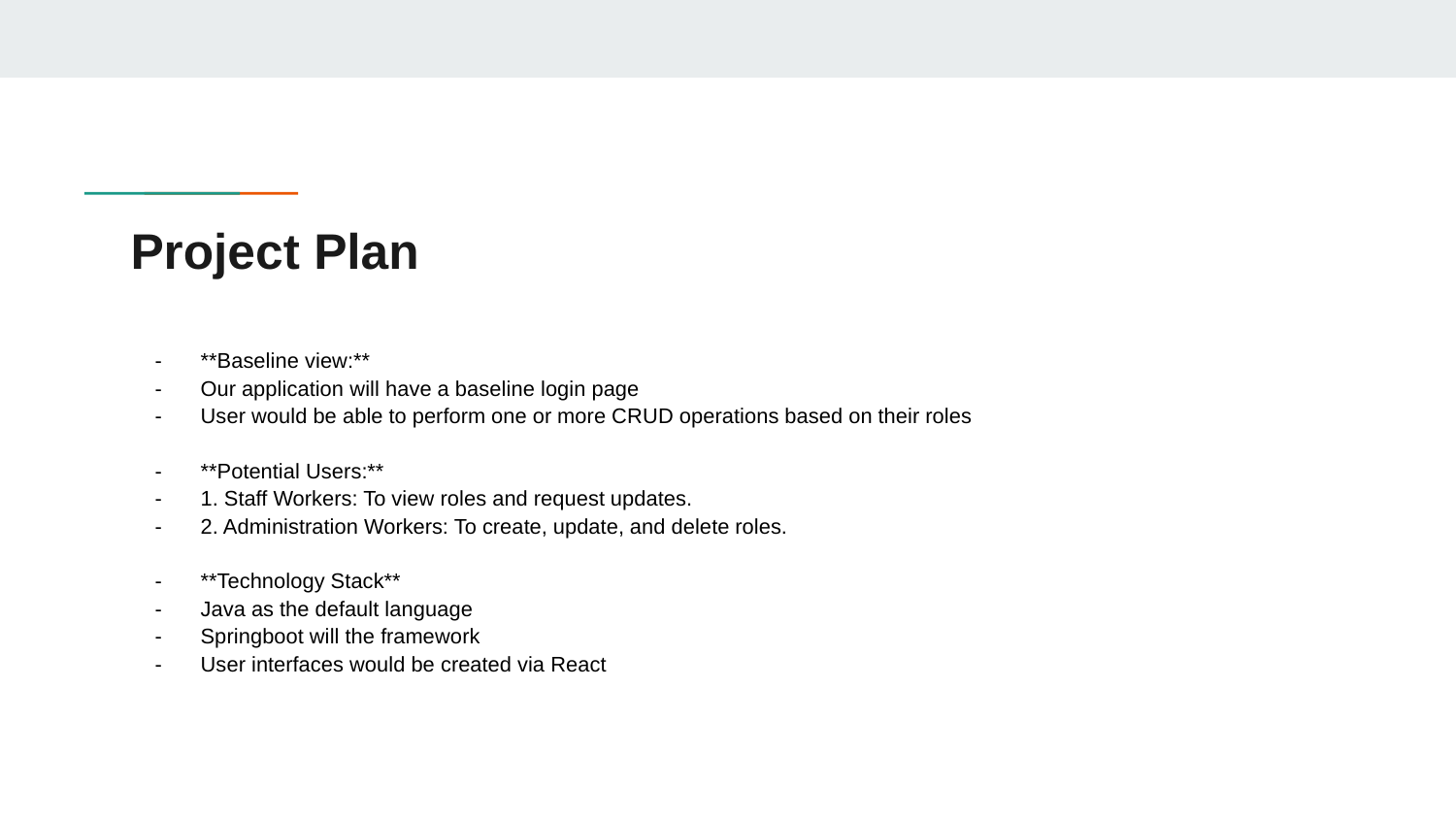

# Project Plan

**Baseline view:**
Our application will have a baseline login page
User would be able to perform one or more CRUD operations based on their roles

**Potential Users:**
1. Staff Workers: To view roles and request updates.
2. Administration Workers: To create, update, and delete roles.

**Technology Stack**
Java as the default language
Springboot will the framework
User interfaces would be created via React